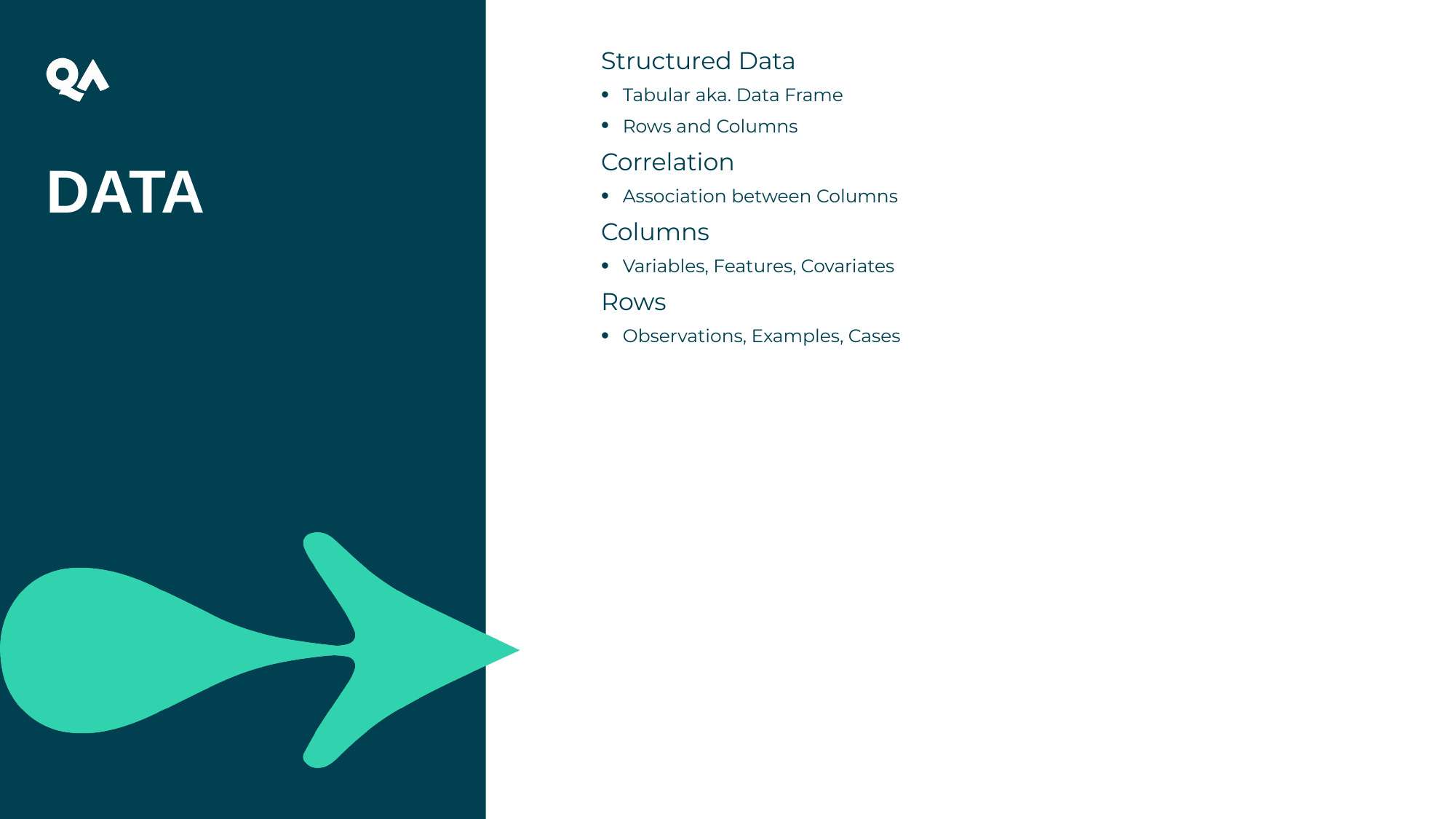

Structured Data
Tabular aka. Data Frame
Rows and Columns
Correlation
Association between Columns
Columns
Variables, Features, Covariates
Rows
Observations, Examples, Cases
# Data